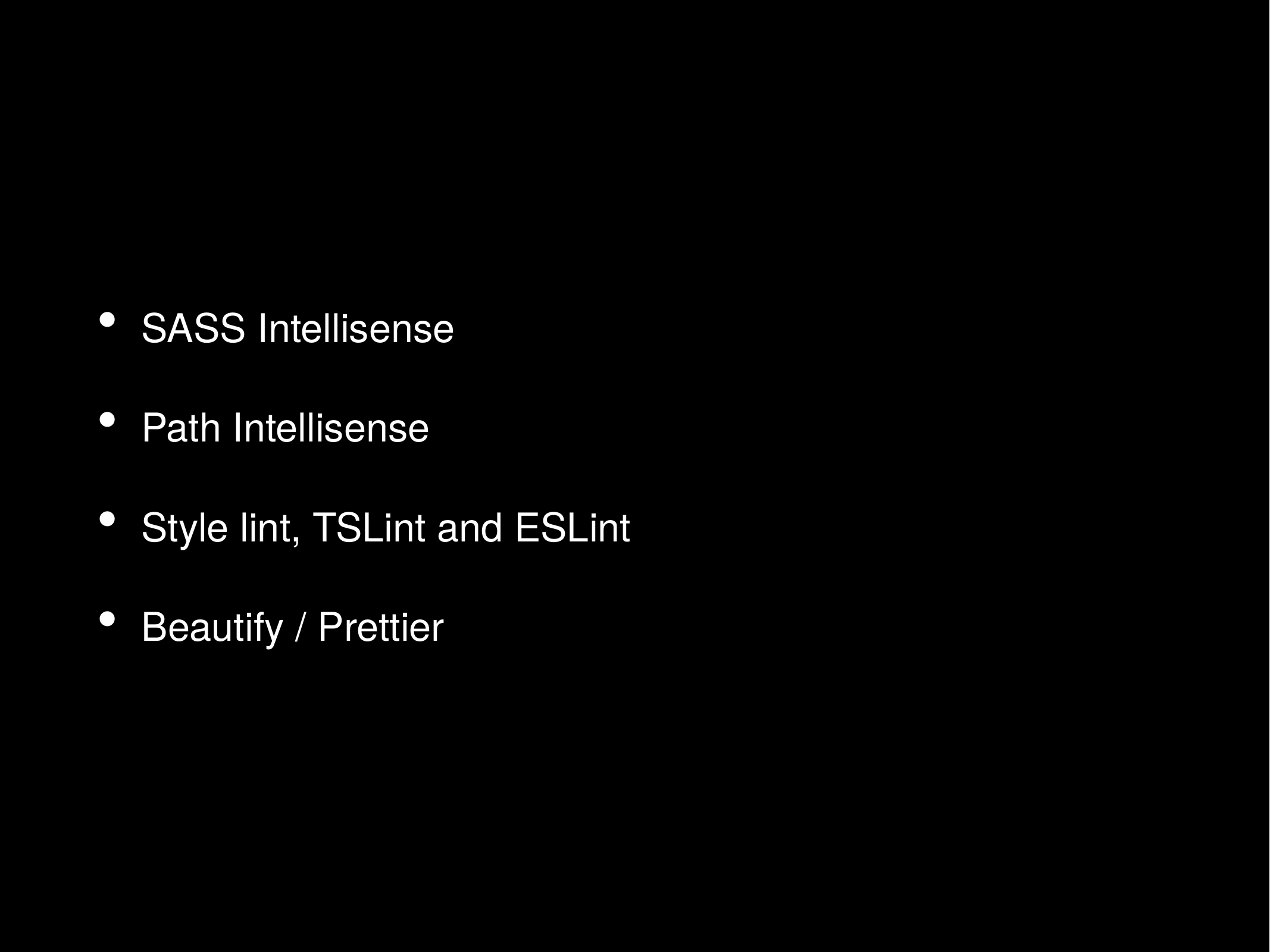

SASS Intellisense
Path Intellisense
Style lint, TSLint and ESLint
Beautify / Prettier